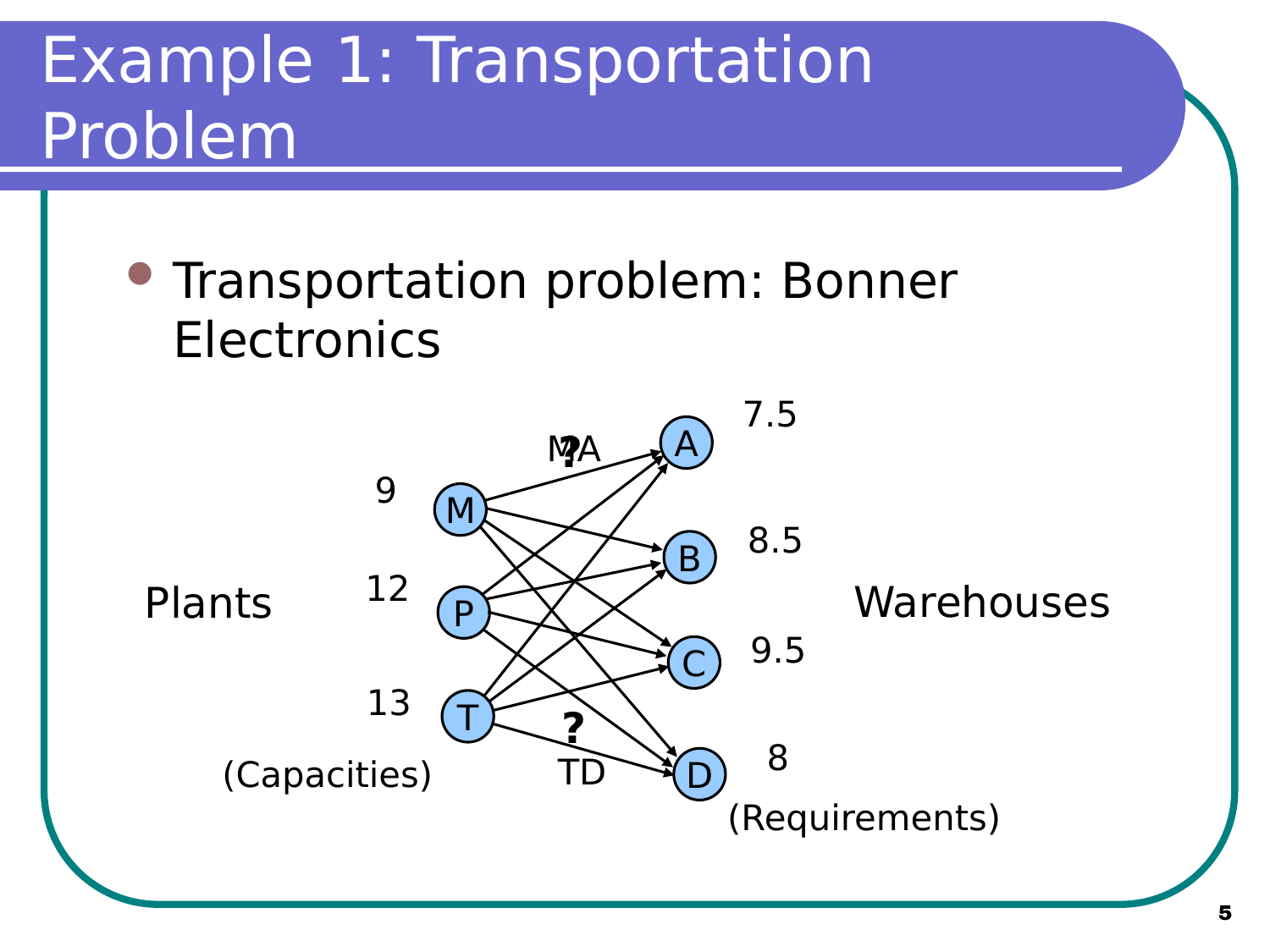

# Example 1: Transportation Problem
Transportation problem: Bonner Electronics
7.5
A
?
?
MA
TD

9

M

8.5

B
12

Warehouses

Plants
P

9.5

C

13
T

8
(Capacities)
D
(Requirements)
5